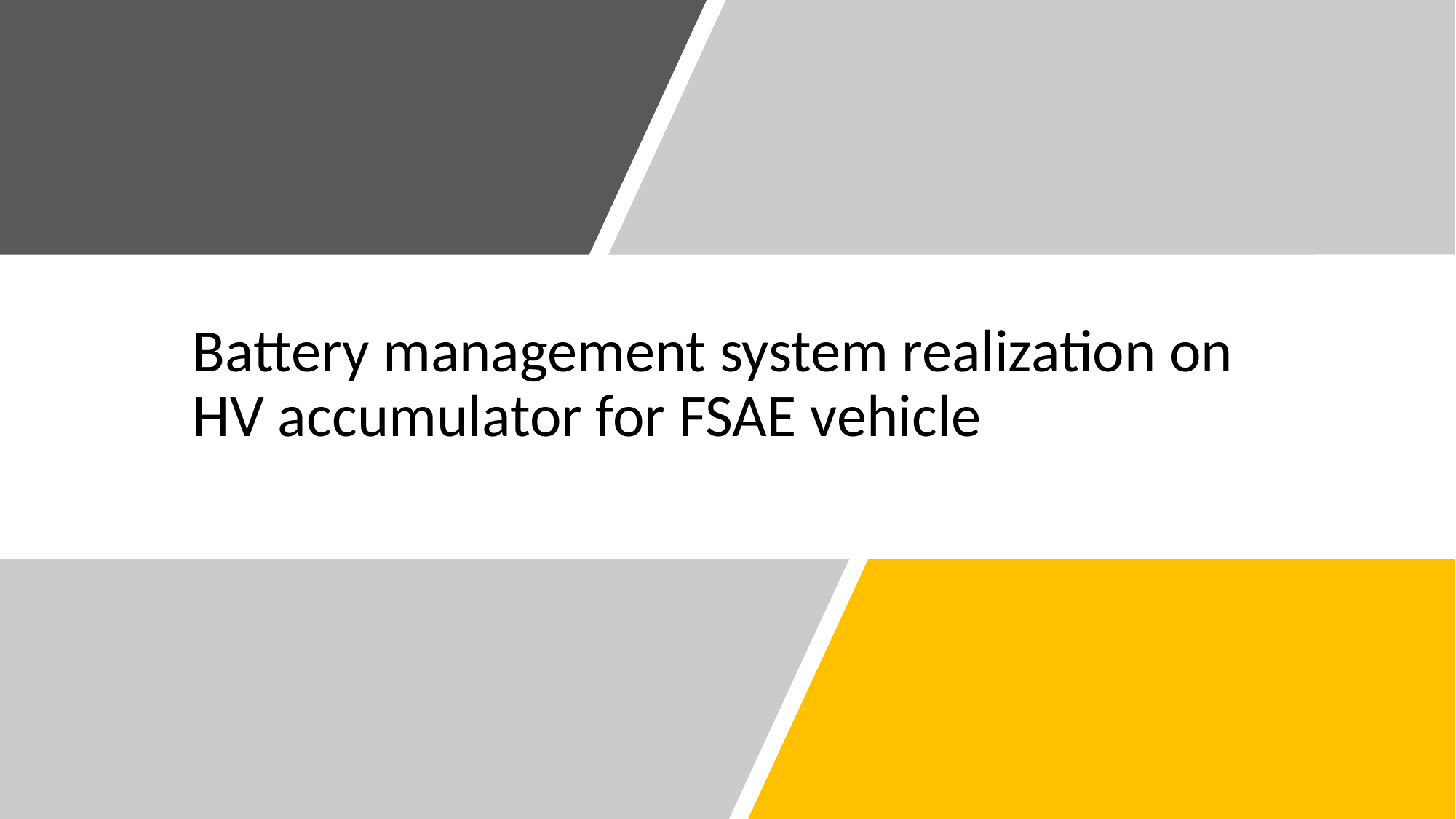

# Battery management system realization on HV accumulator for FSAE vehicle